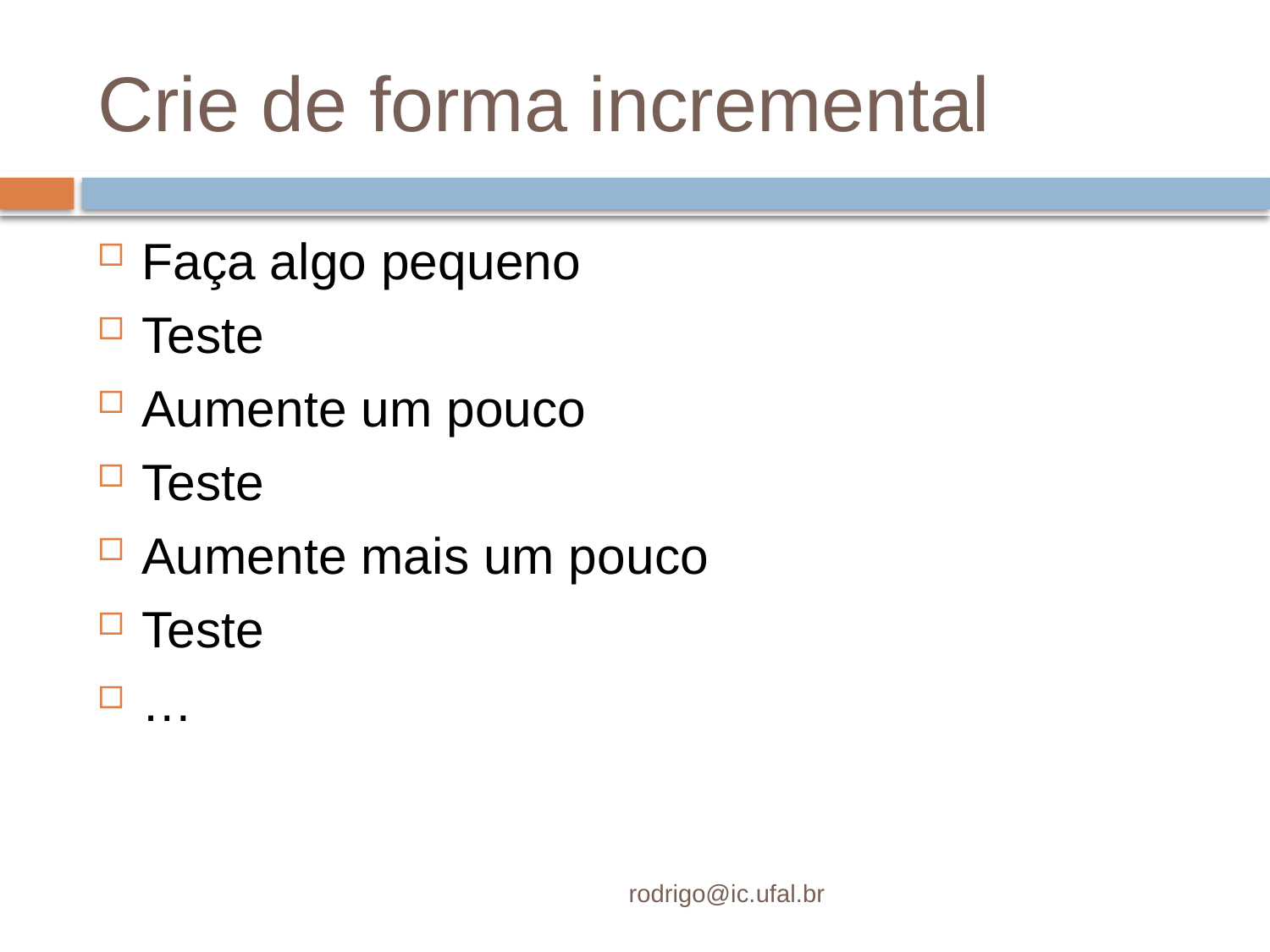

# Crie de forma incremental
Faça algo pequeno
Teste
Aumente um pouco
Teste
Aumente mais um pouco
Teste
…
rodrigo@ic.ufal.br